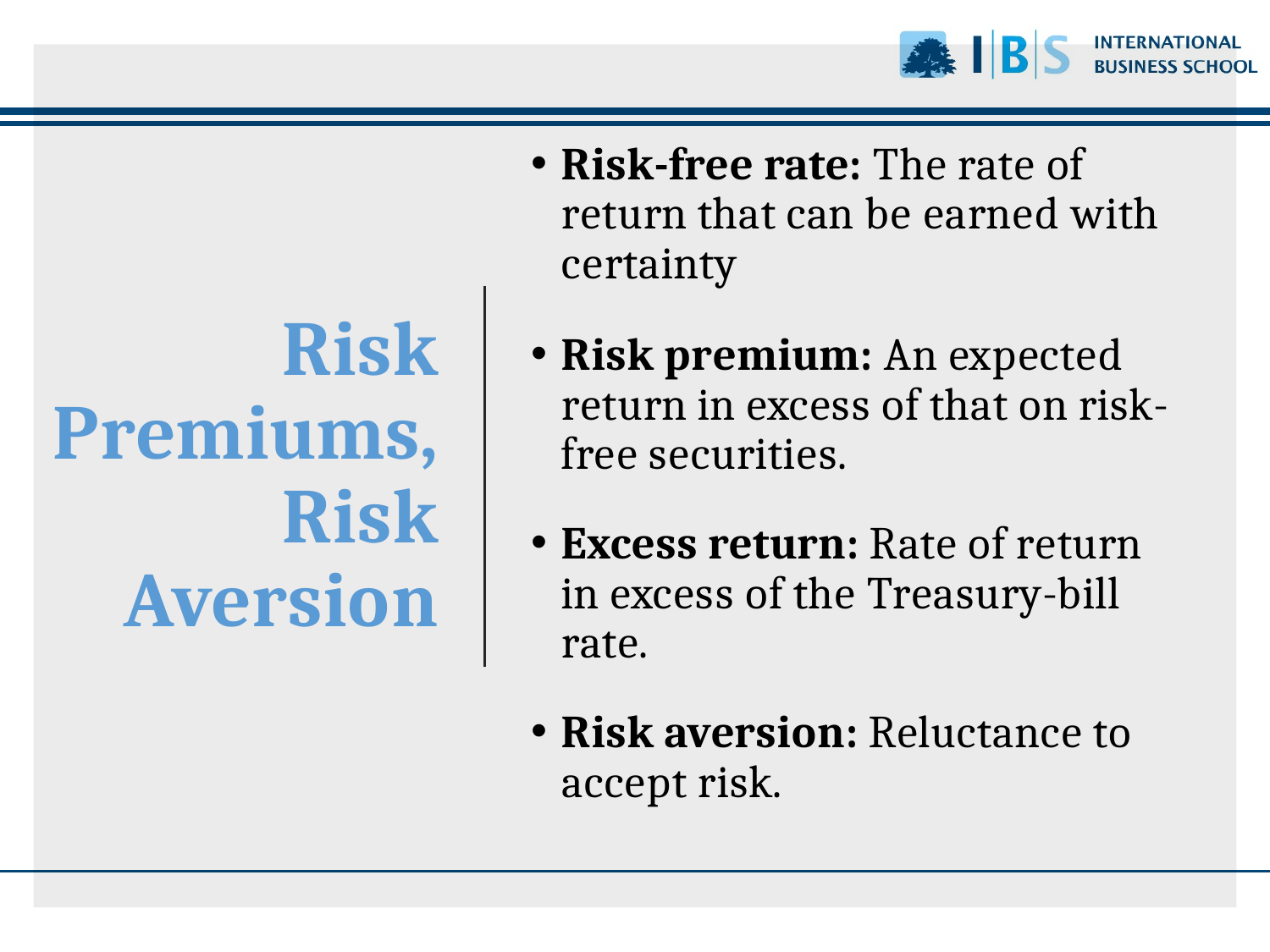

Risk Premiums, Risk Aversion
Risk-free rate: The rate of return that can be earned with certainty

Risk premium: An expected return in excess of that on risk-free securities.

Excess return: Rate of return in excess of the Treasury-bill rate.

Risk aversion: Reluctance to accept risk.